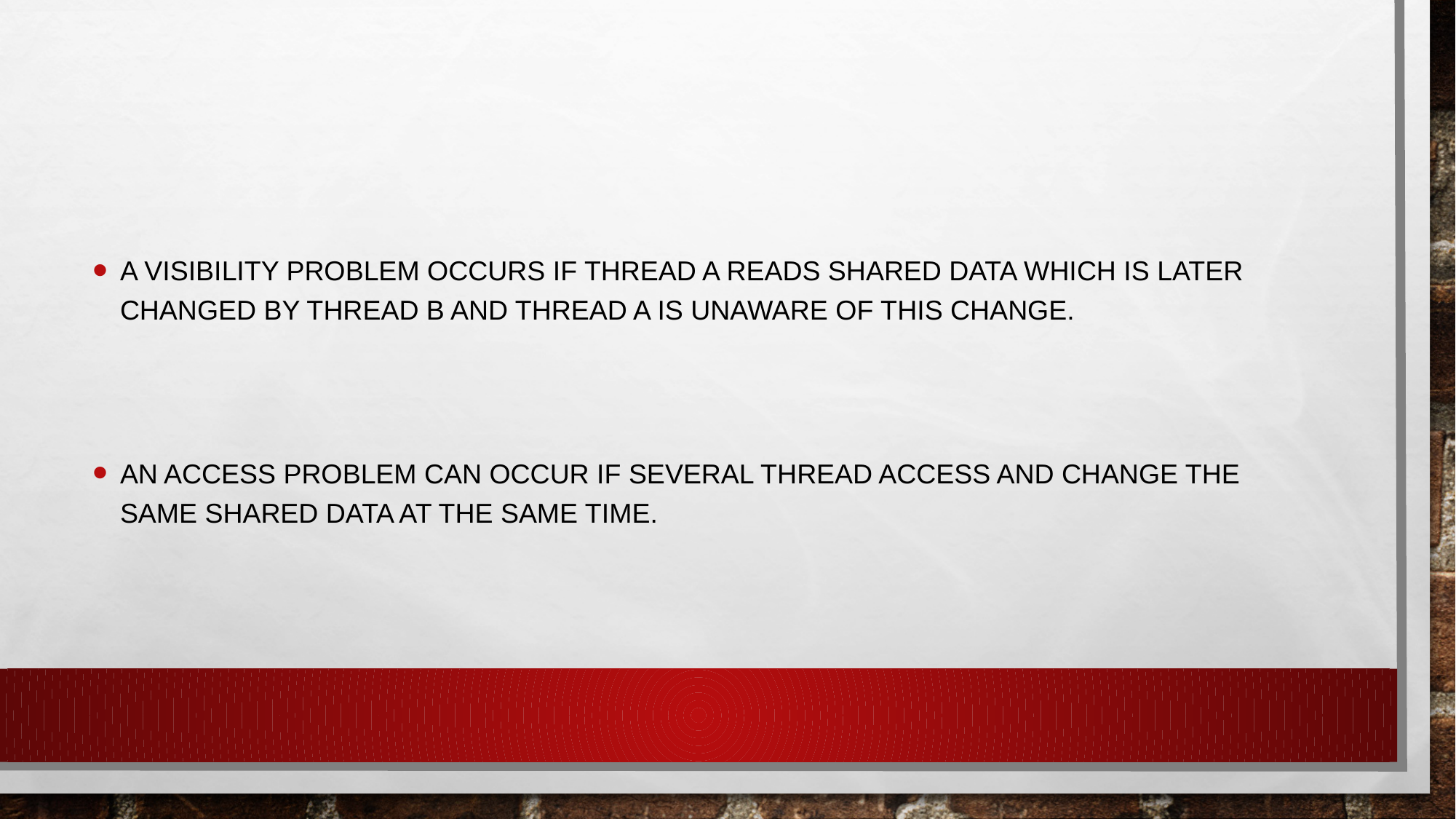

A visibility problem occurs if thread A reads shared data which is later changed by thread B and thread A is unaware of this change.

An access problem can occur if several thread access and change the same shared data at the same time.